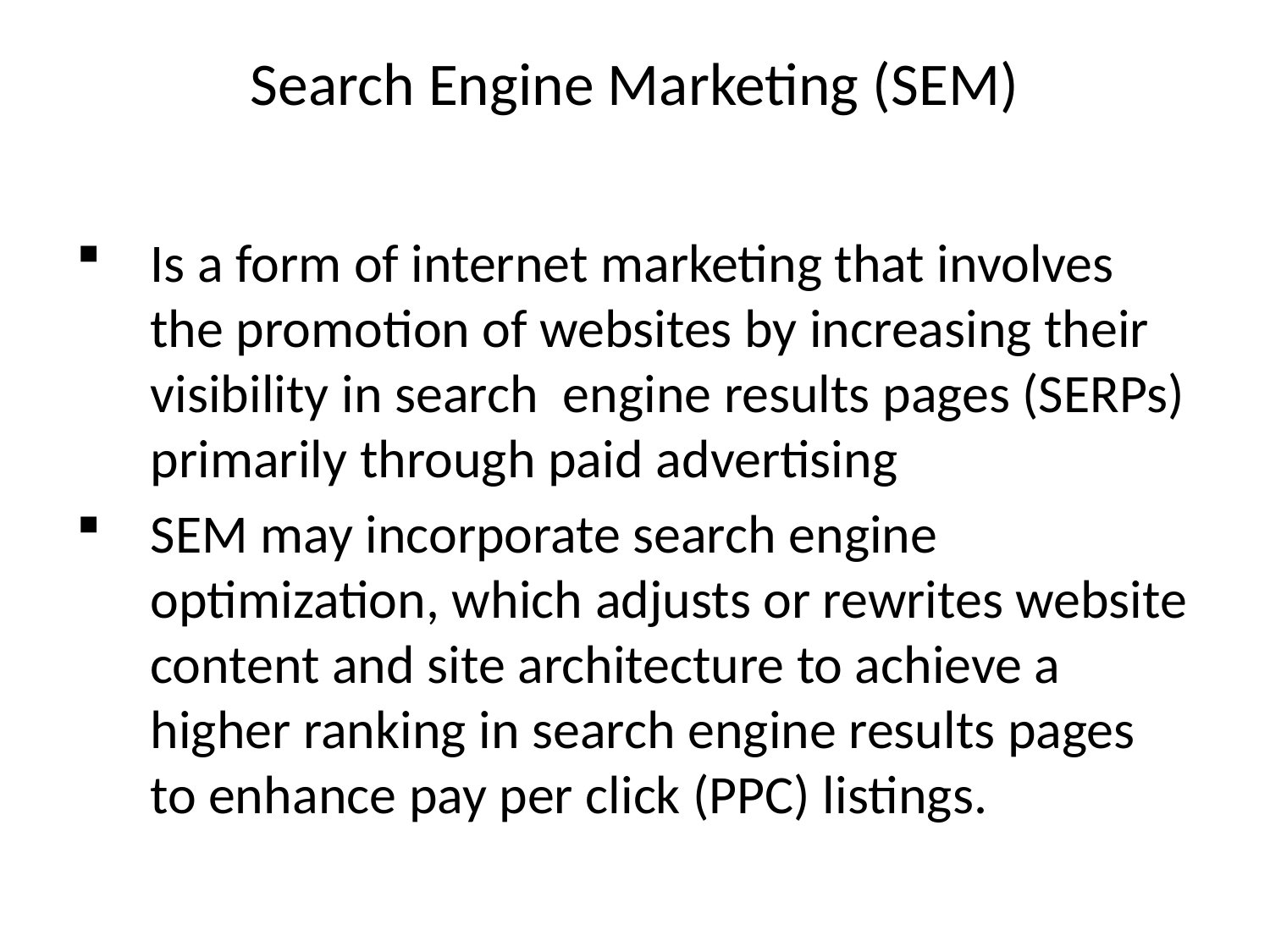

# Search Engine Marketing (SEM)
Is a form of internet marketing that involves the promotion of websites by increasing their visibility in search  engine results pages (SERPs) primarily through paid advertising
SEM may incorporate search engine optimization, which adjusts or rewrites website content and site architecture to achieve a higher ranking in search engine results pages to enhance pay per click (PPC) listings.